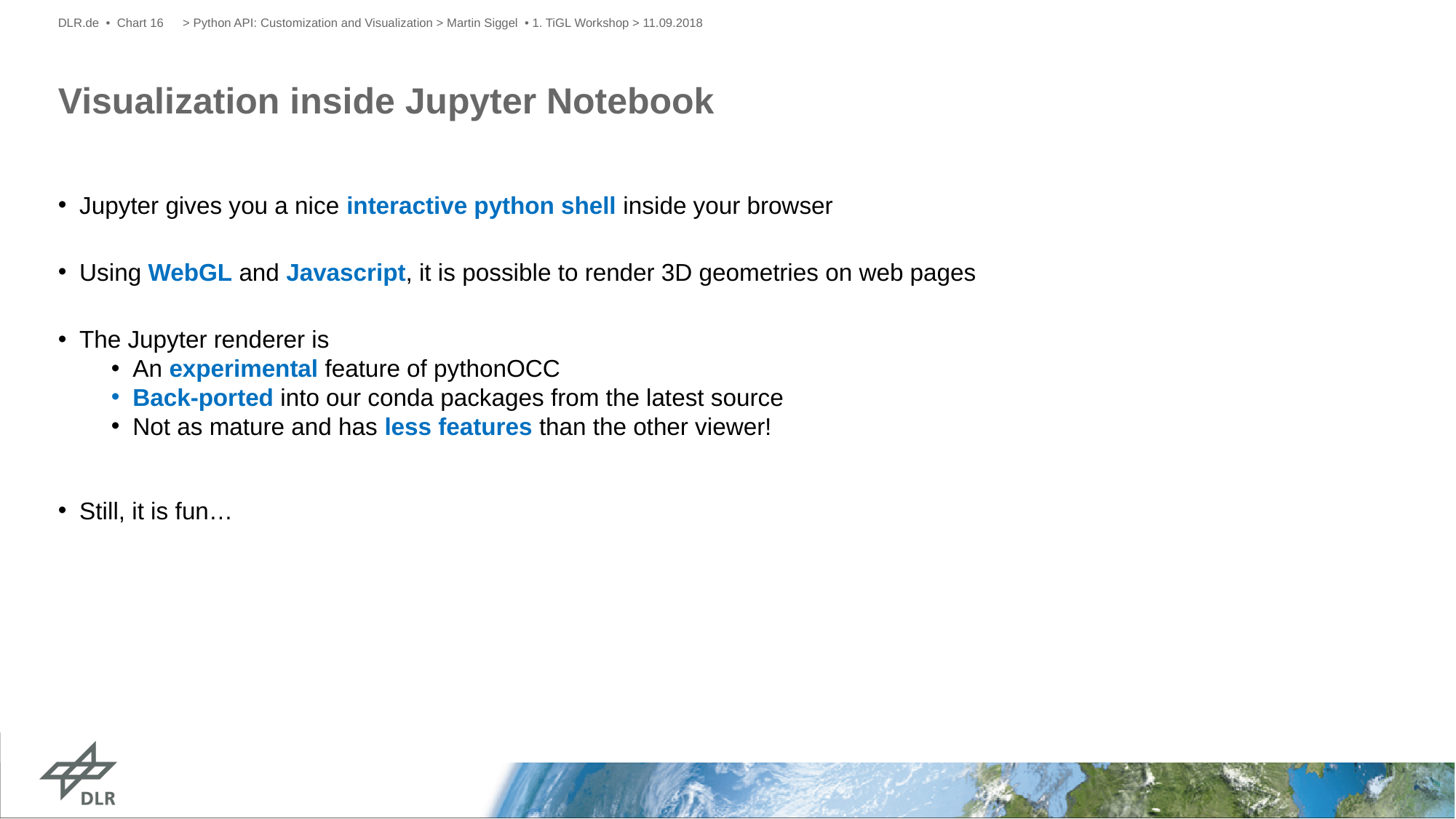

DLR.de  •  Chart 16
> Python API: Customization and Visualization > Martin Siggel  • 1. TiGL Workshop > 11.09.2018
# Visualization inside Jupyter Notebook
Jupyter gives you a nice interactive python shell inside your browser

Using WebGL and Javascript, it is possible to render 3D geometries on web pages

The Jupyter renderer is
An experimental feature of pythonOCC
Back-ported into our conda packages from the latest source
Not as mature and has less features than the other viewer!

Still, it is fun…